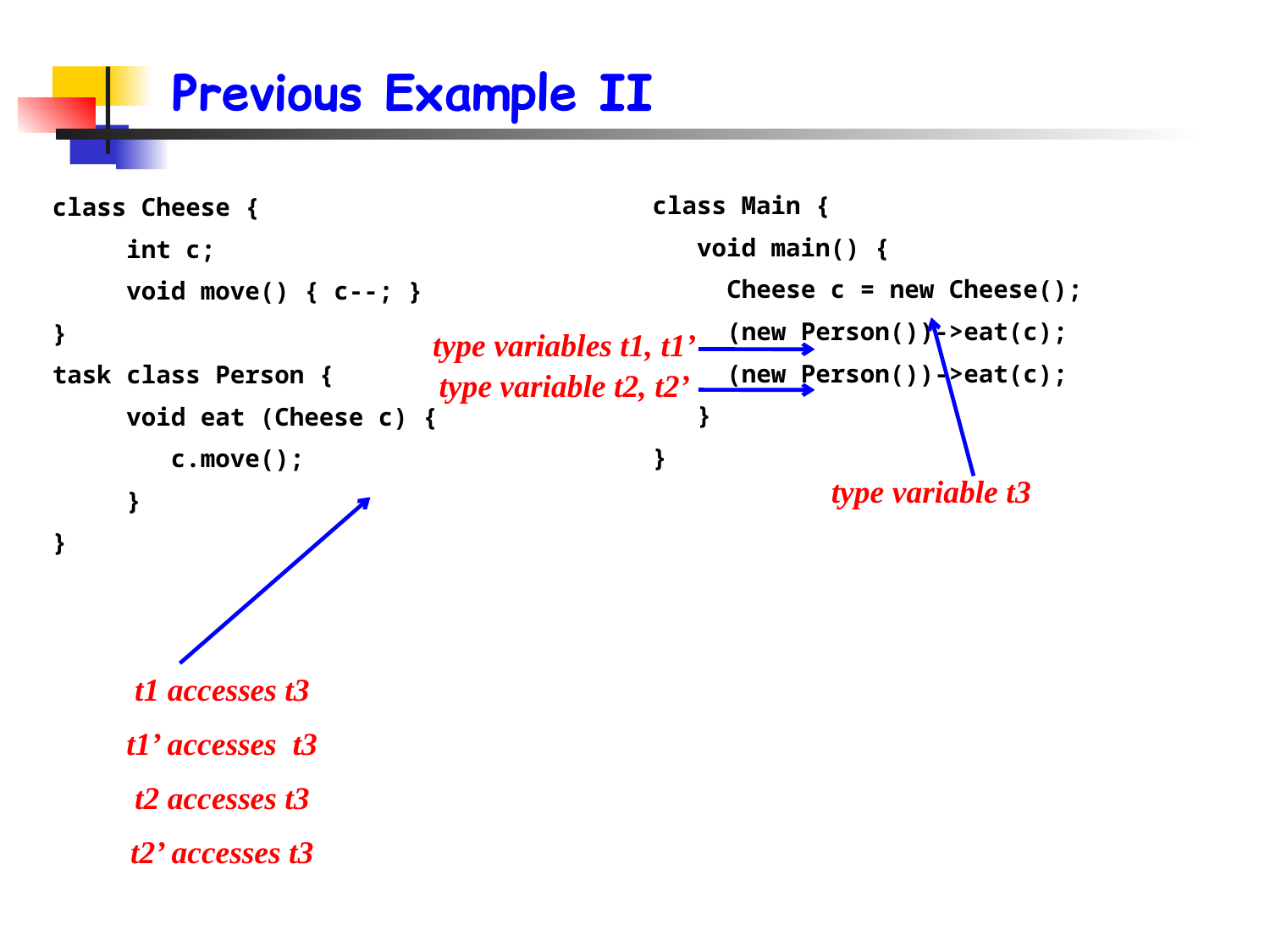

# Previous Example II

class Main {
   void main() {
     Cheese c = new Cheese();
     (new Person())->eat(c);
     (new Person())->eat(c);
   }
}

class Cheese {
     int c;
     void move() { c--; }
}
task class Person {
     void eat (Cheese c) {
        c.move();
     }
}

type variable t3
type variables t1, t1’
type variable t2, t2’
t1 accesses t3
t1’ accesses  t3
t2 accesses t3
t2’ accesses t3